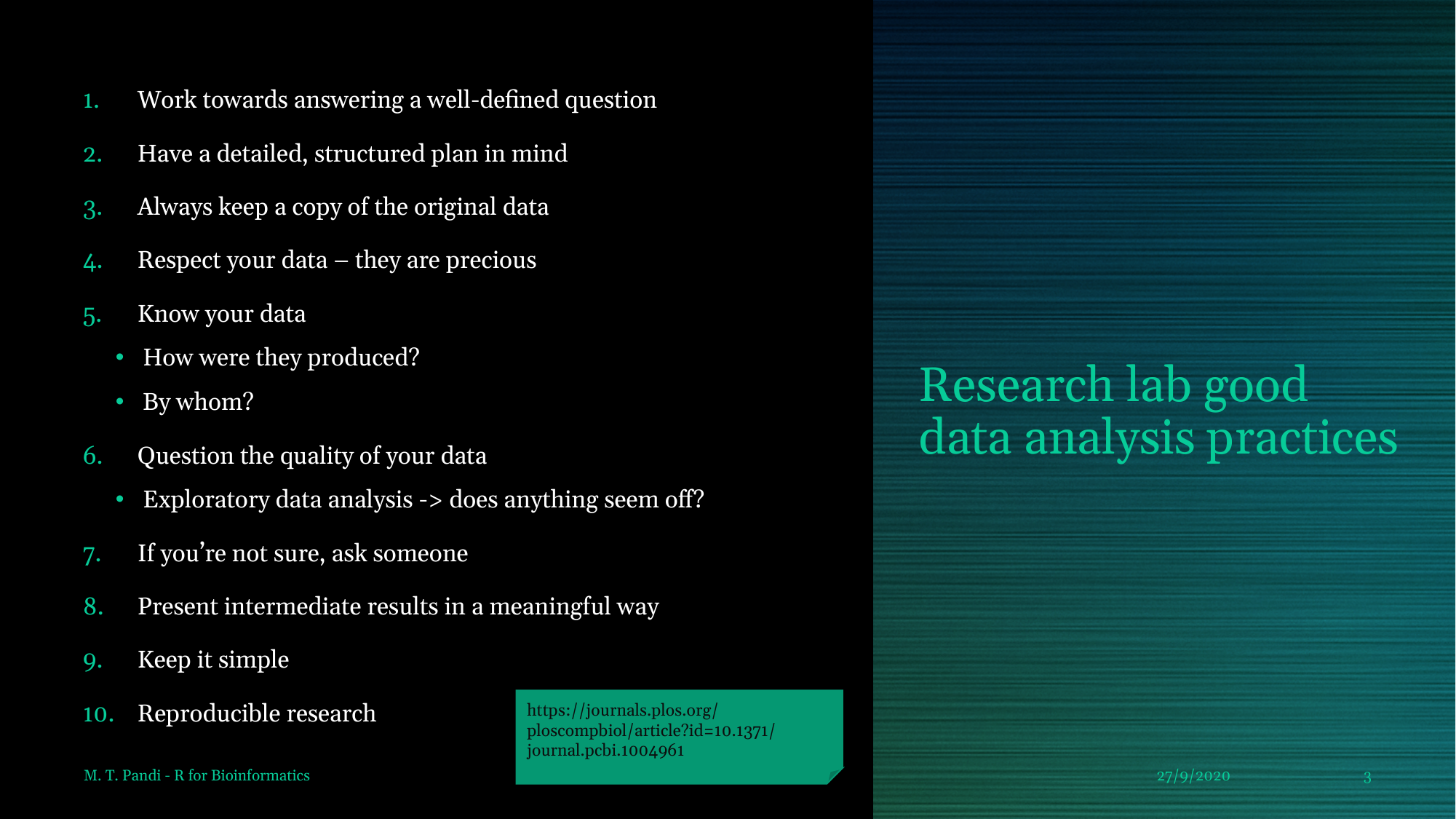

Work towards answering a well-defined question
Have a detailed, structured plan in mind
Always keep a copy of the original data
Respect your data – they are precious
Know your data
How were they produced?
By whom?
Question the quality of your data
Exploratory data analysis -> does anything seem off?
If you’re not sure, ask someone
Present intermediate results in a meaningful way
Keep it simple
Reproducible research
# Research lab good data analysis practices
https://journals.plos.org/ploscompbiol/article?id=10.1371/journal.pcbi.1004961
M. T. Pandi - R for Bioinformatics
27/9/2020
3